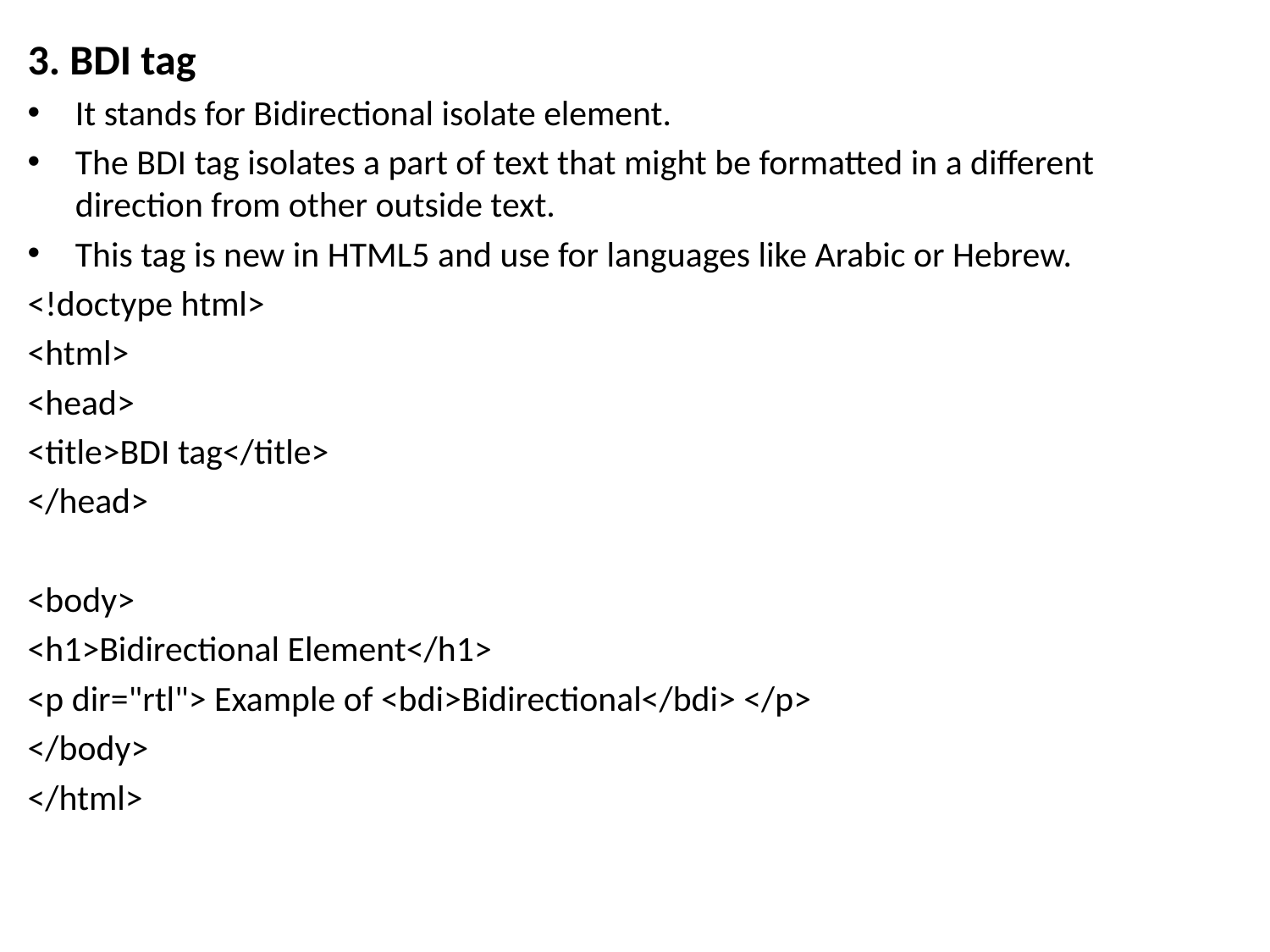

3. BDI tag
It stands for Bidirectional isolate element.
The BDI tag isolates a part of text that might be formatted in a different direction from other outside text.
This tag is new in HTML5 and use for languages like Arabic or Hebrew.
<!doctype html>
<html>
<head>
<title>BDI tag</title>
</head>

<body>
<h1>Bidirectional Element</h1>
<p dir="rtl"> Example of <bdi>Bidirectional</bdi> </p>
</body>
</html>